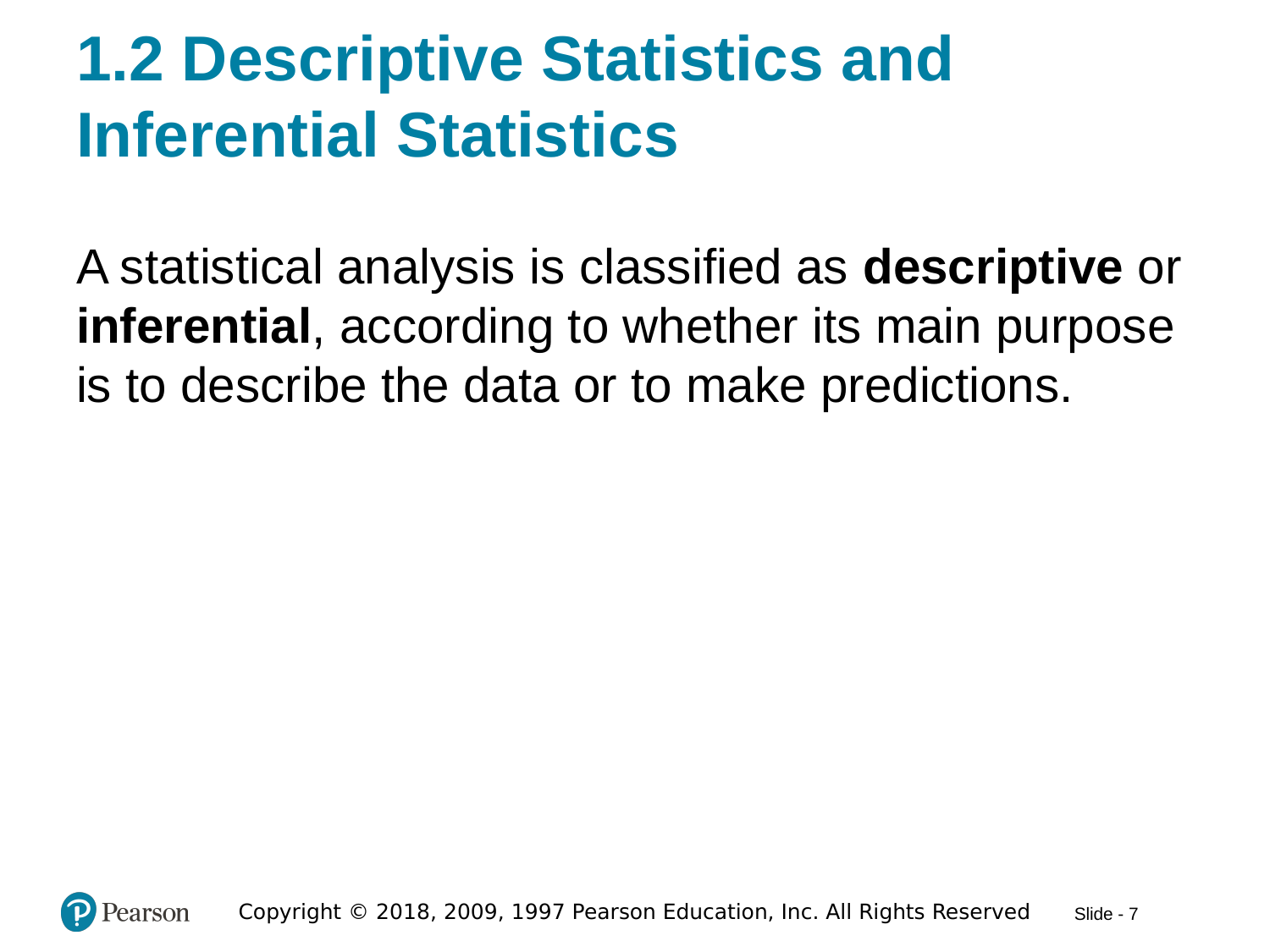

# 1.2 Descriptive Statistics and Inferential Statistics
A statistical analysis is classified as descriptive or inferential, according to whether its main purpose is to describe the data or to make predictions.